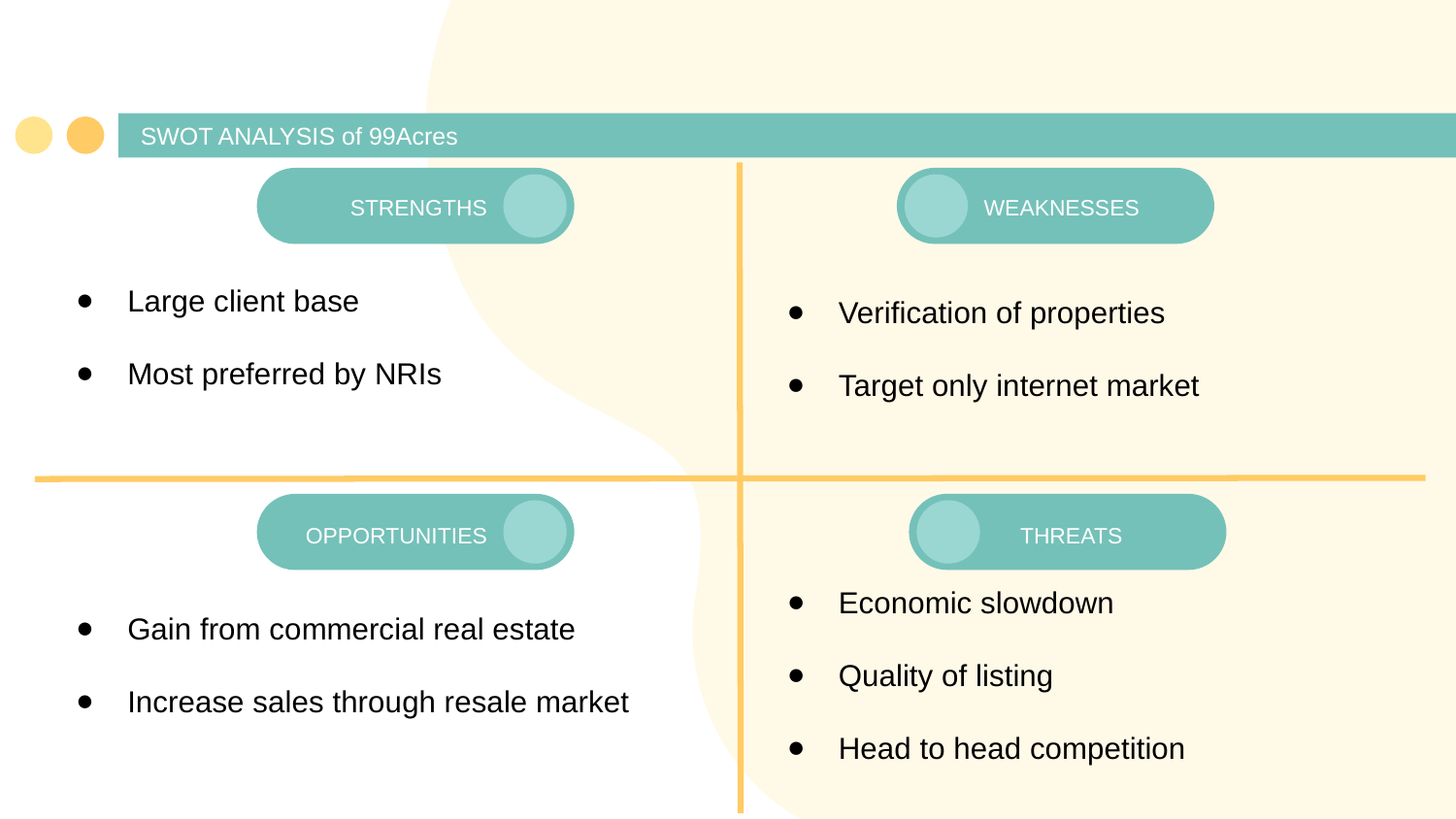

# SWOT ANALYSIS of 99Acres

STRENGTHS
WEAKNESSES
Large client base

Most preferred by NRIs

Verification of properties

Target only internet market

OPPORTUNITIES
THREATS
Economic slowdown

Quality of listing

Head to head competition

Gain from commercial real estate

Increase sales through resale market